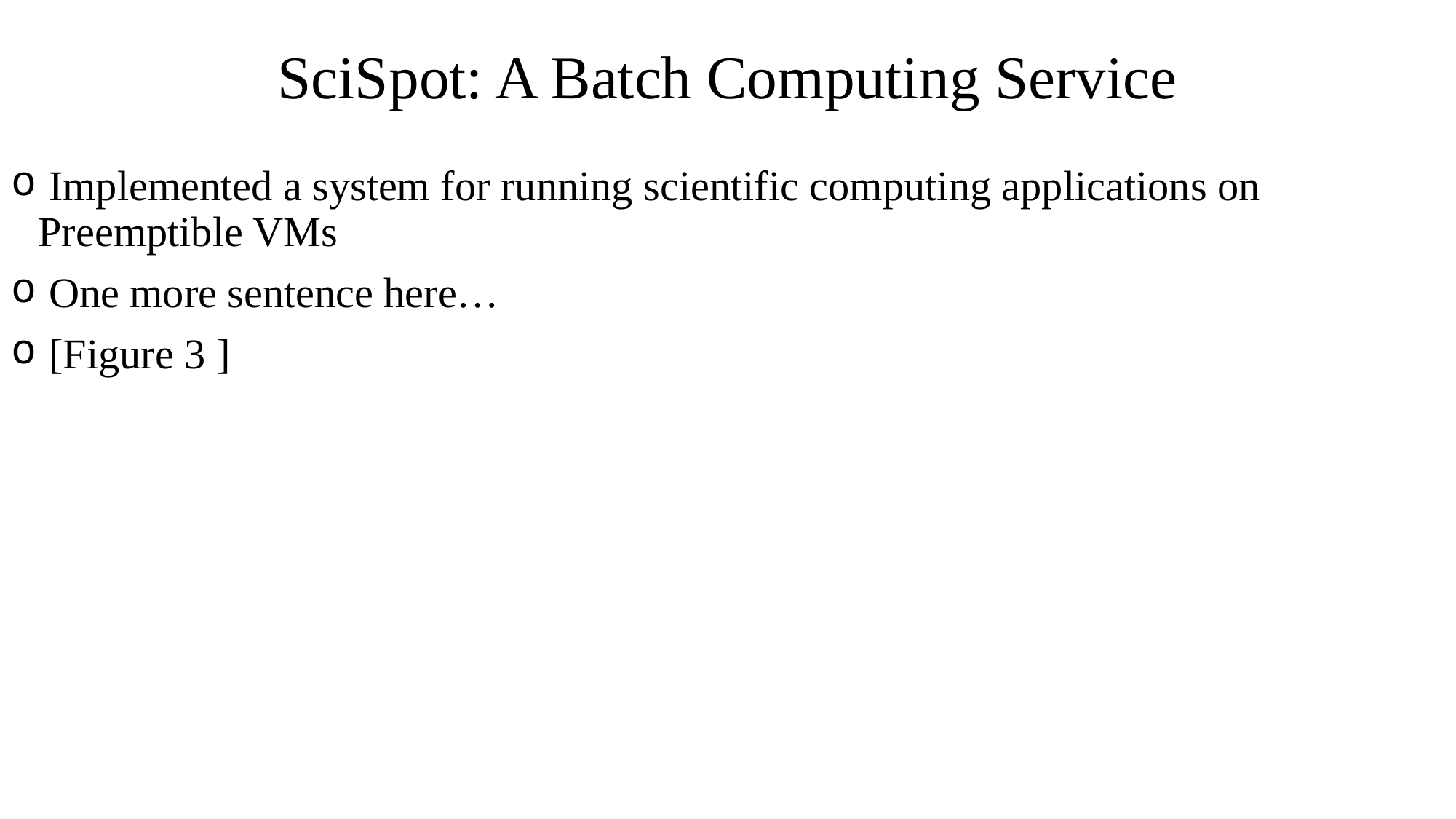

# SciSpot: A Batch Computing Service
 Implemented a system for running scientific computing applications on Preemptible VMs
 One more sentence here…
 [Figure 3 ]